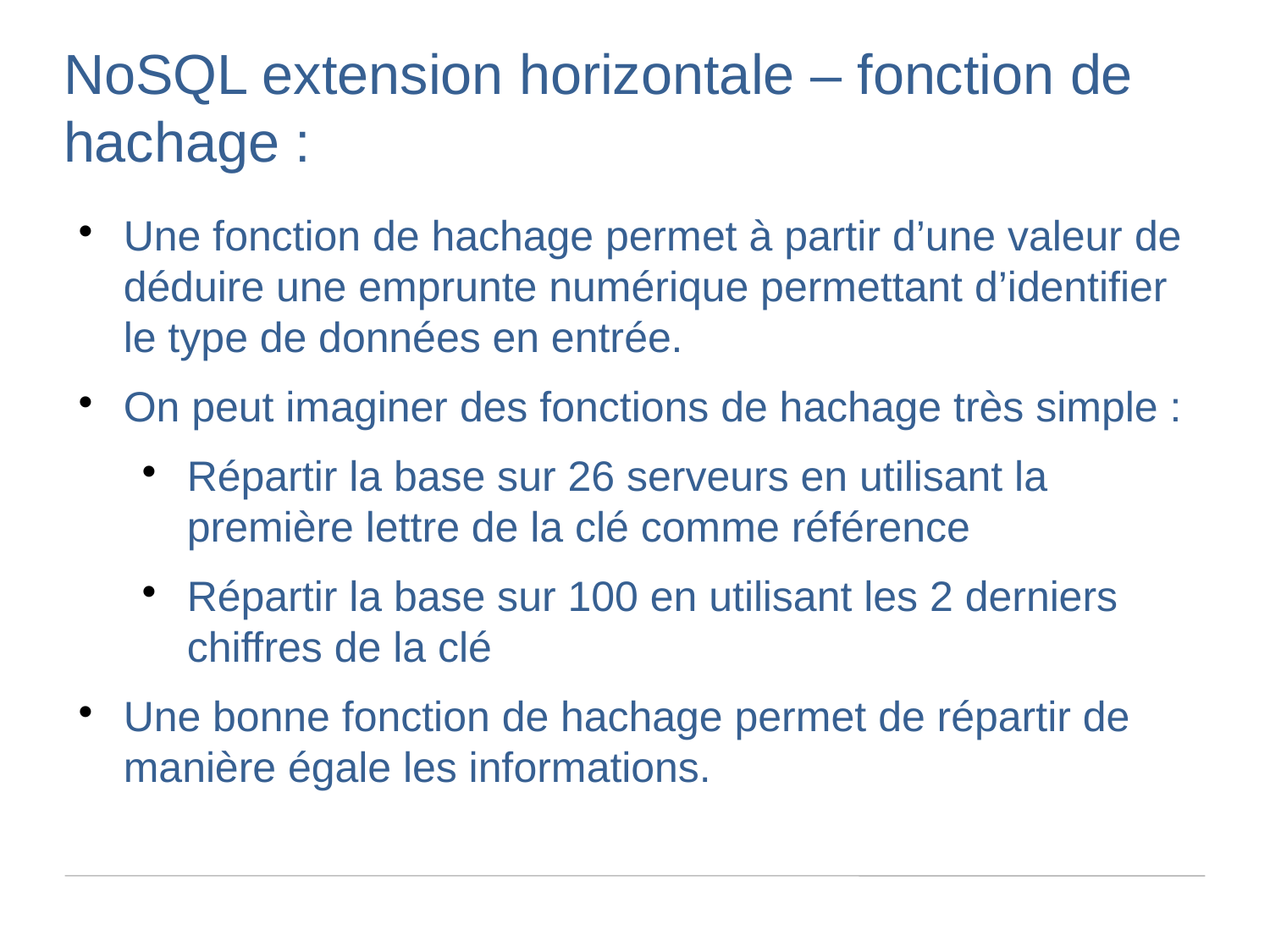

NoSQL extension horizontale – fonction de hachage :
Une fonction de hachage permet à partir d’une valeur de déduire une emprunte numérique permettant d’identifier le type de données en entrée.
On peut imaginer des fonctions de hachage très simple :
Répartir la base sur 26 serveurs en utilisant la première lettre de la clé comme référence
Répartir la base sur 100 en utilisant les 2 derniers chiffres de la clé
Une bonne fonction de hachage permet de répartir de manière égale les informations.